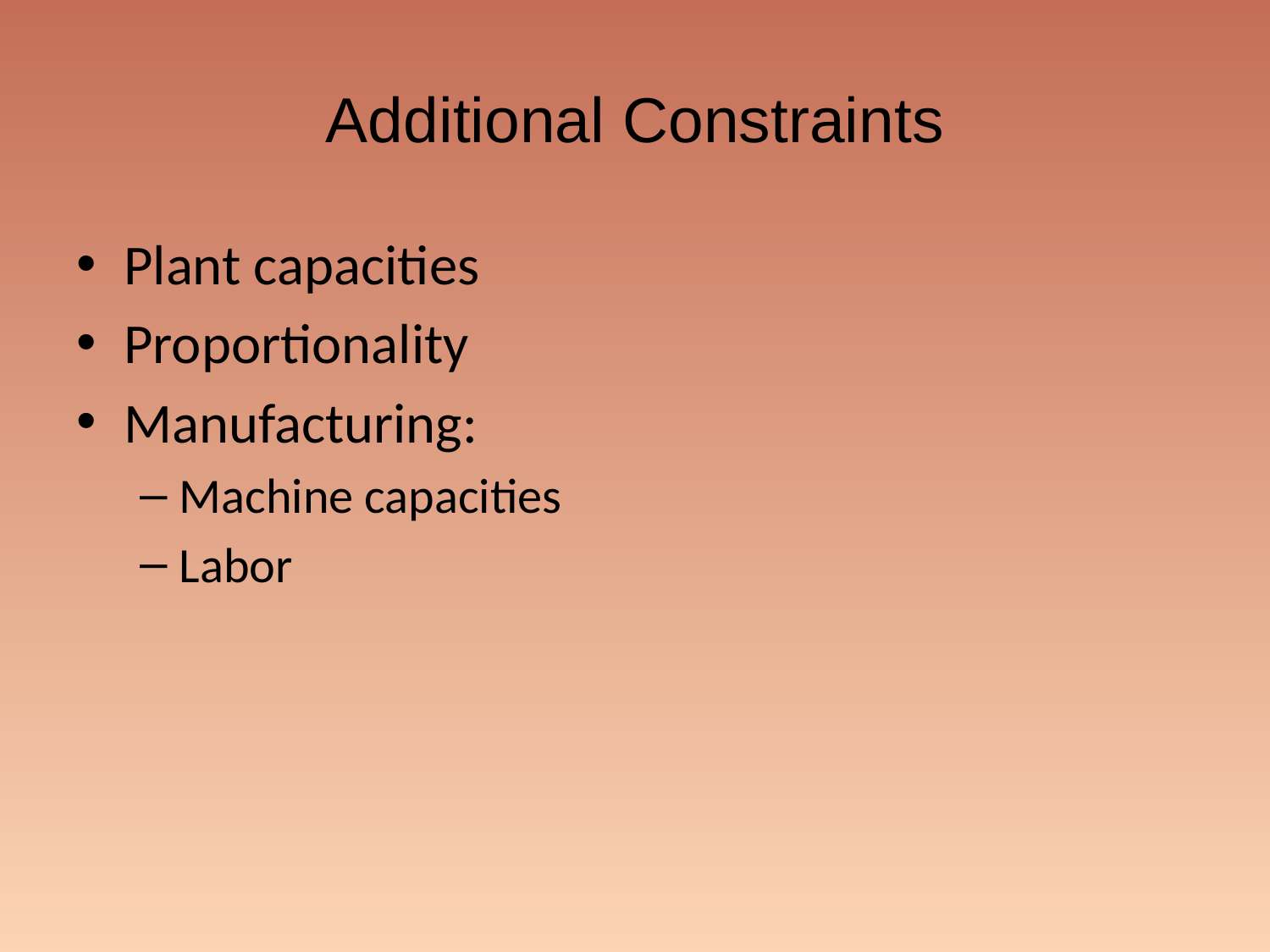

# Additional Constraints
Plant capacities
Proportionality
Manufacturing:
Machine capacities
Labor